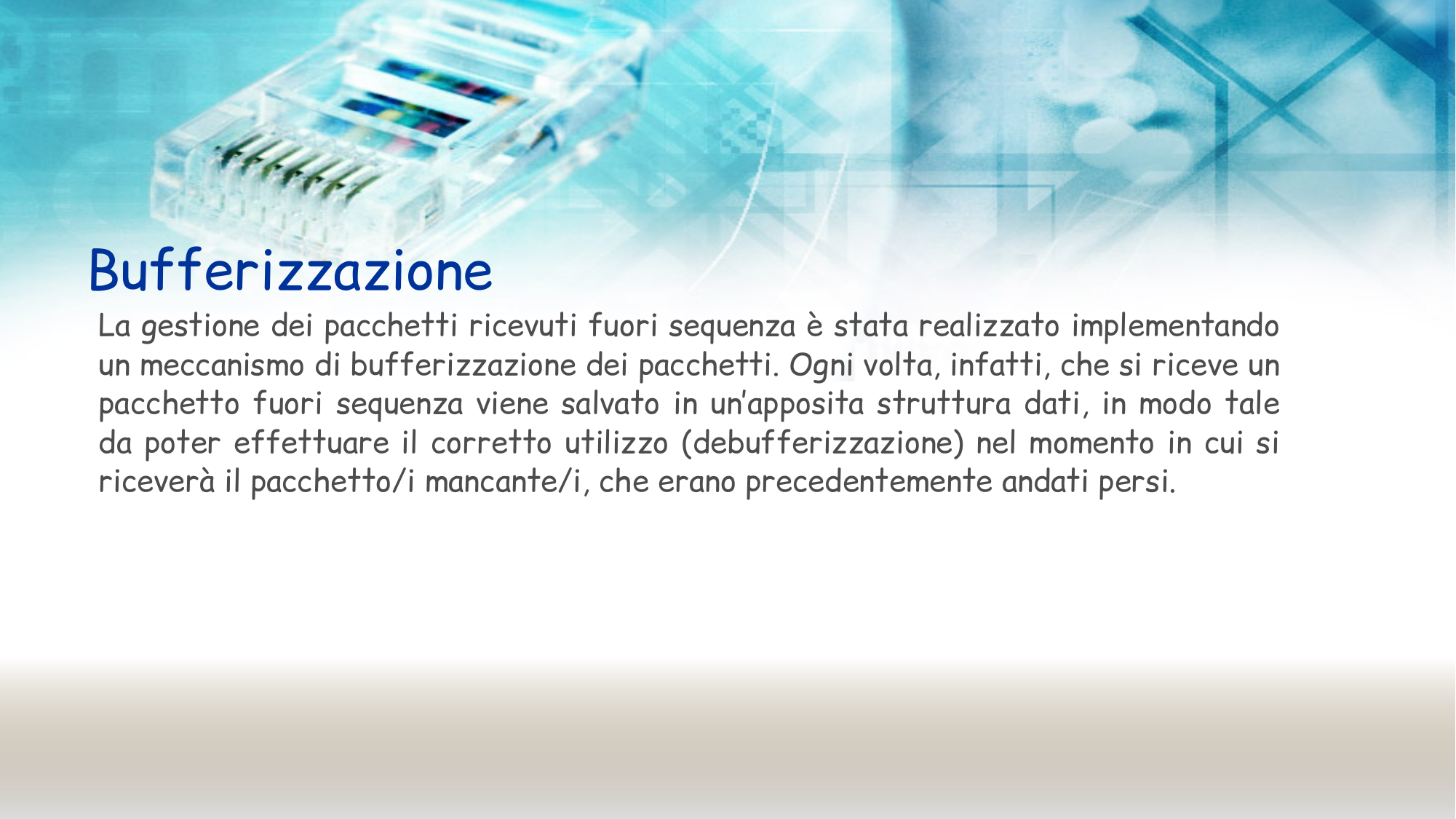

# Bufferizzazione
La gestione dei pacchetti ricevuti fuori sequenza è stata realizzato implementando un meccanismo di bufferizzazione dei pacchetti. Ogni volta, infatti, che si riceve un pacchetto fuori sequenza viene salvato in un’apposita struttura dati, in modo tale da poter effettuare il corretto utilizzo (debufferizzazione) nel momento in cui si riceverà il pacchetto/i mancante/i, che erano precedentemente andati persi.